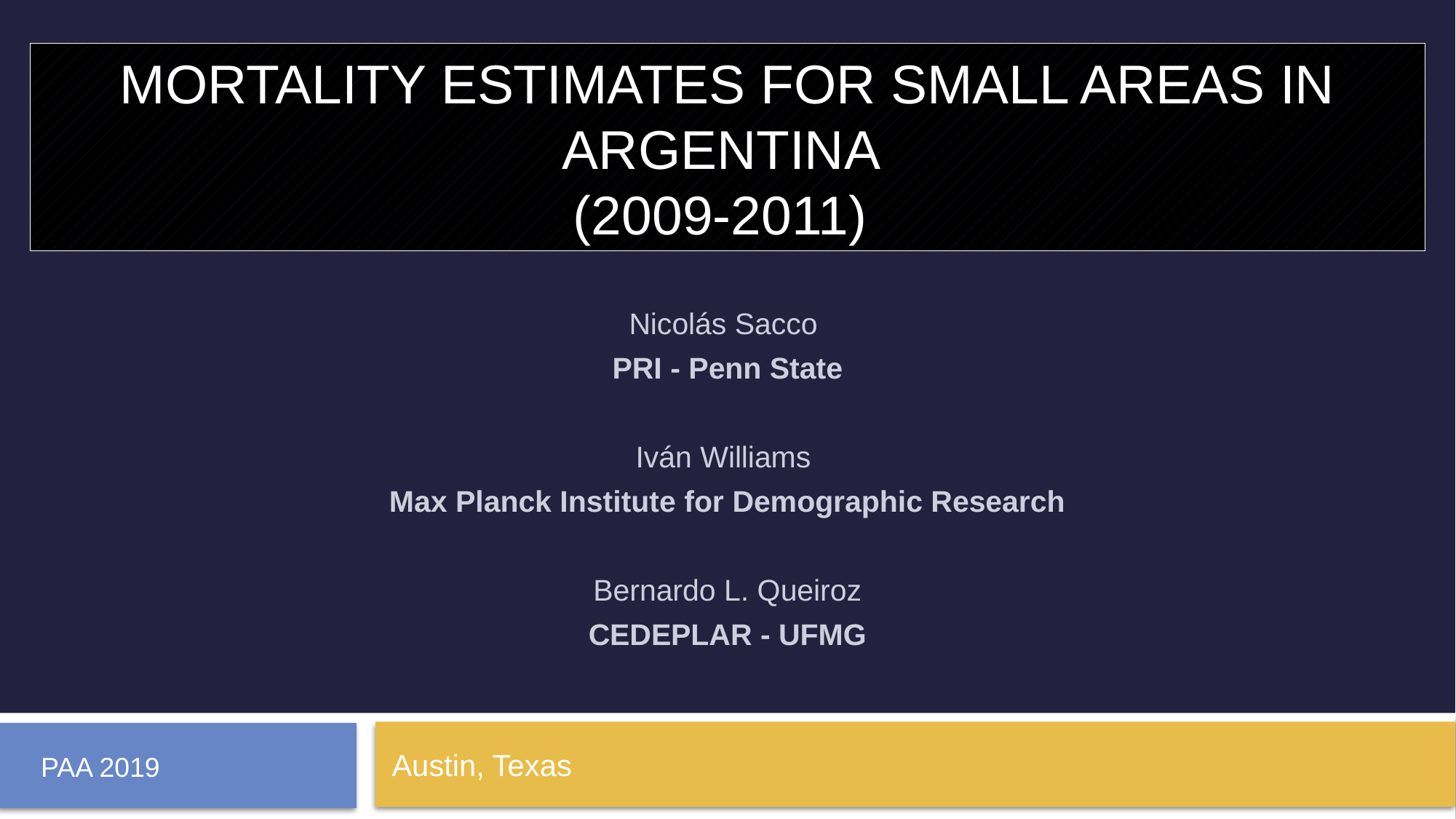

# Mortality Estimates for Small Areas in Argentina (2009-2011)
Nicolás Sacco
PRI - Penn State

Iván Williams
Max Planck Institute for Demographic Research

Bernardo L. Queiroz
CEDEPLAR - UFMG
Austin, Texas
PAA 2019